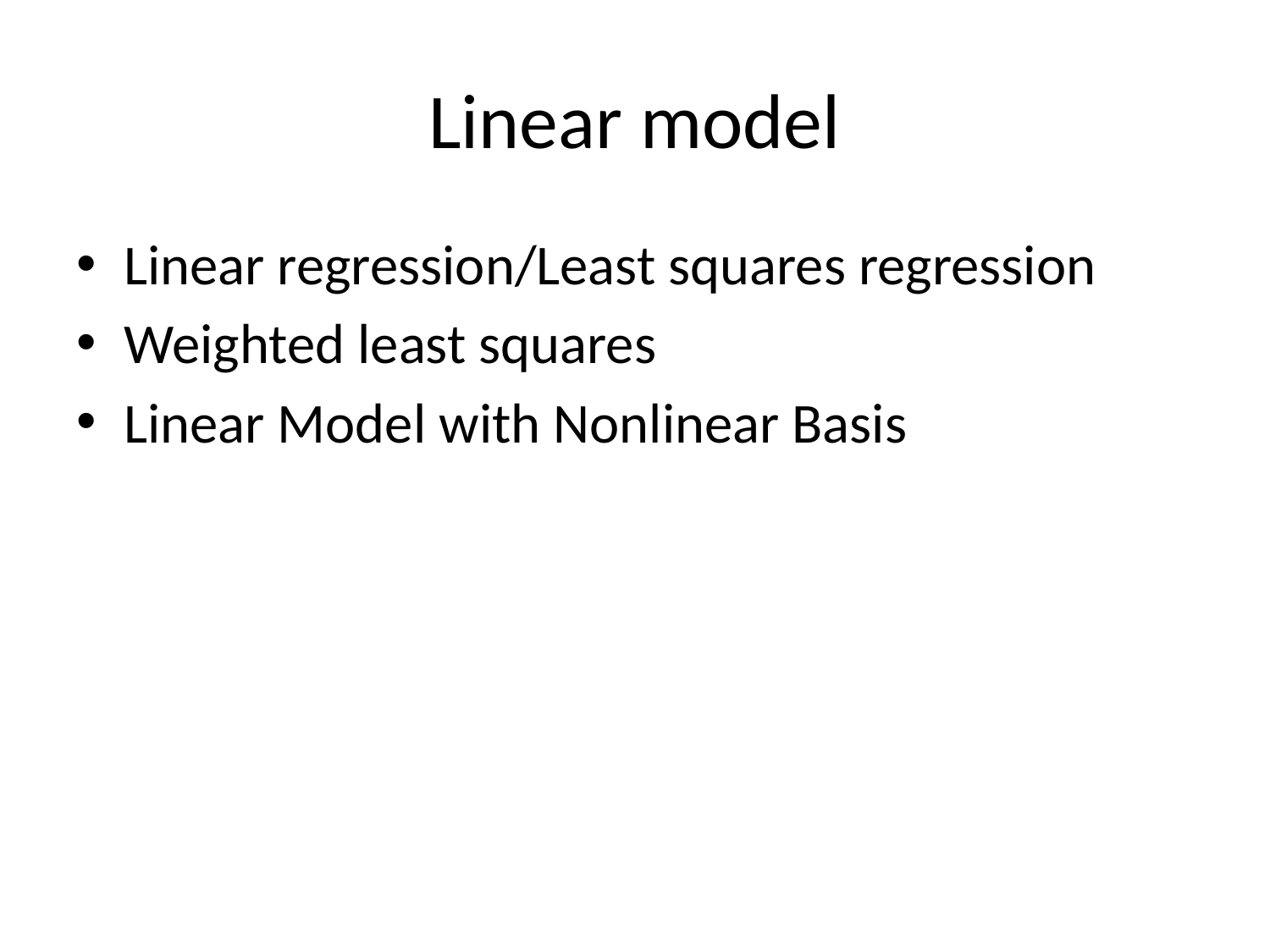

# Linear model
Linear regression/Least squares regression
Weighted least squares
Linear Model with Nonlinear Basis